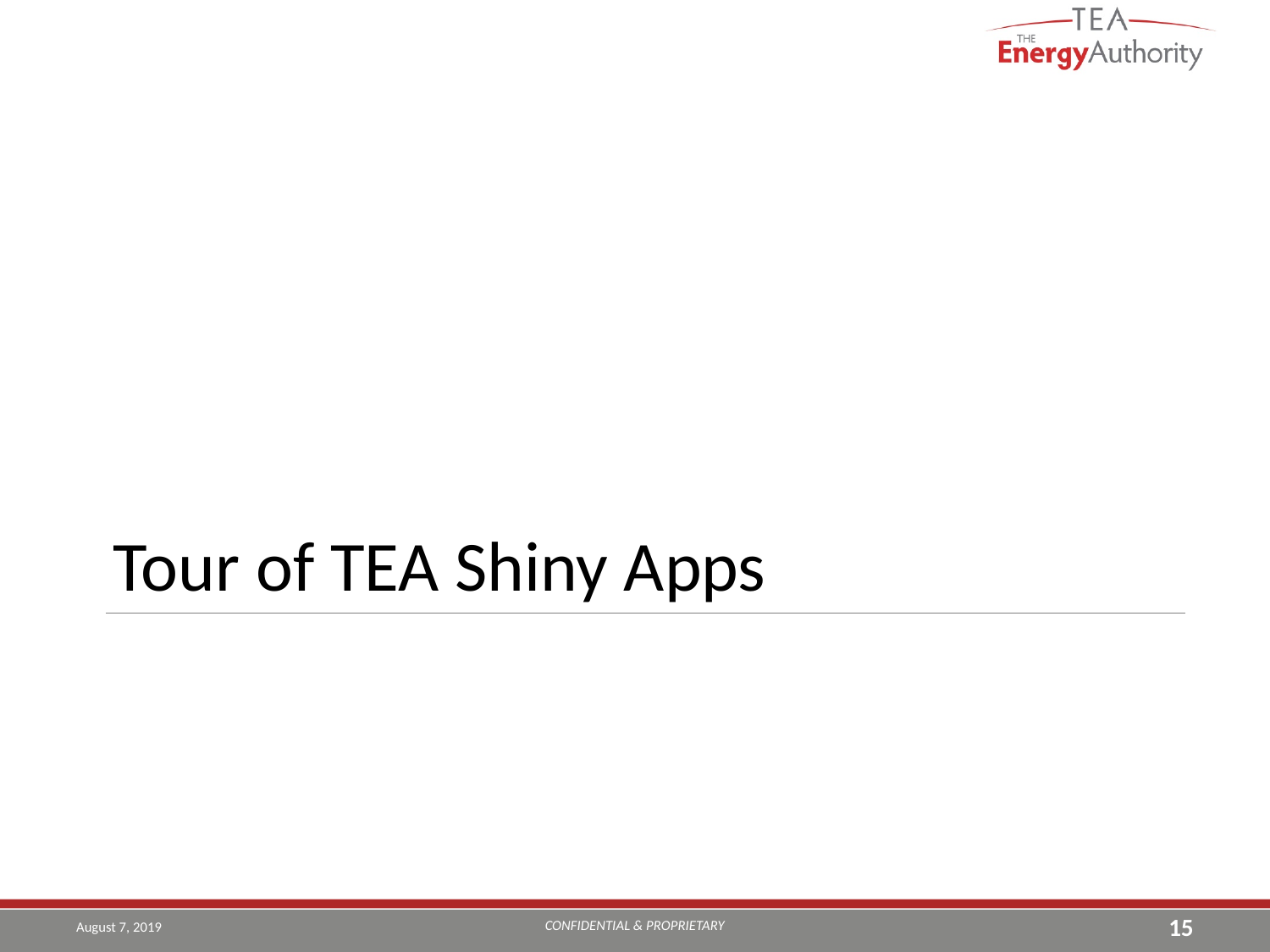

Tour of TEA Shiny Apps
#
CONFIDENTIAL & PROPRIETARY
August 7, 2019
15